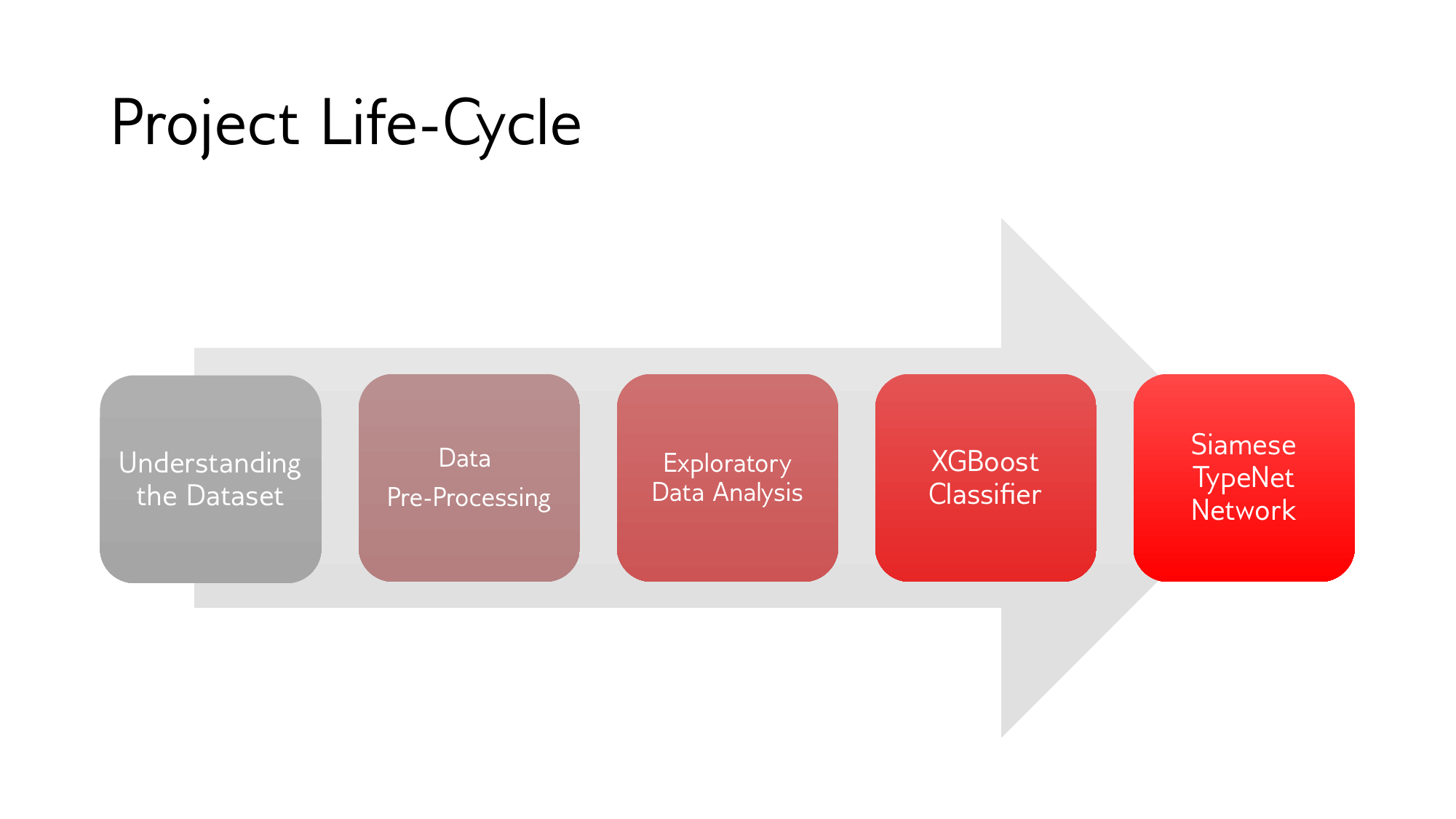

# Project Life-Cycle

Data
Pre-Processing
Exploratory Data Analysis
XGBoost Classifier
Siamese TypeNet Network
Understanding the Dataset